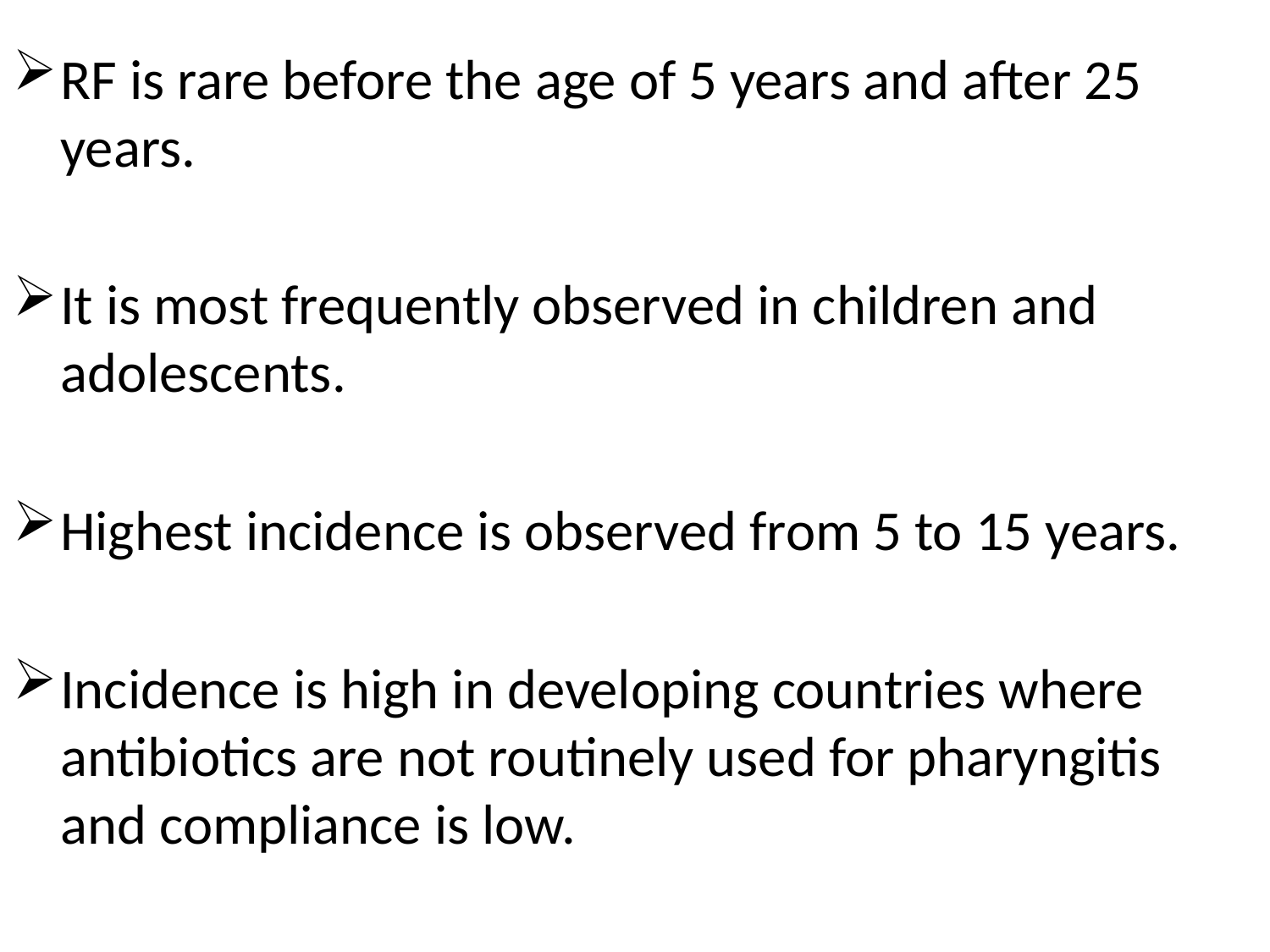

RF is rare before the age of 5 years and after 25 years.

It is most frequently observed in children and adolescents.

Highest incidence is observed from 5 to 15 years.

Incidence is high in developing countries where antibiotics are not routinely used for pharyngitis and compliance is low.